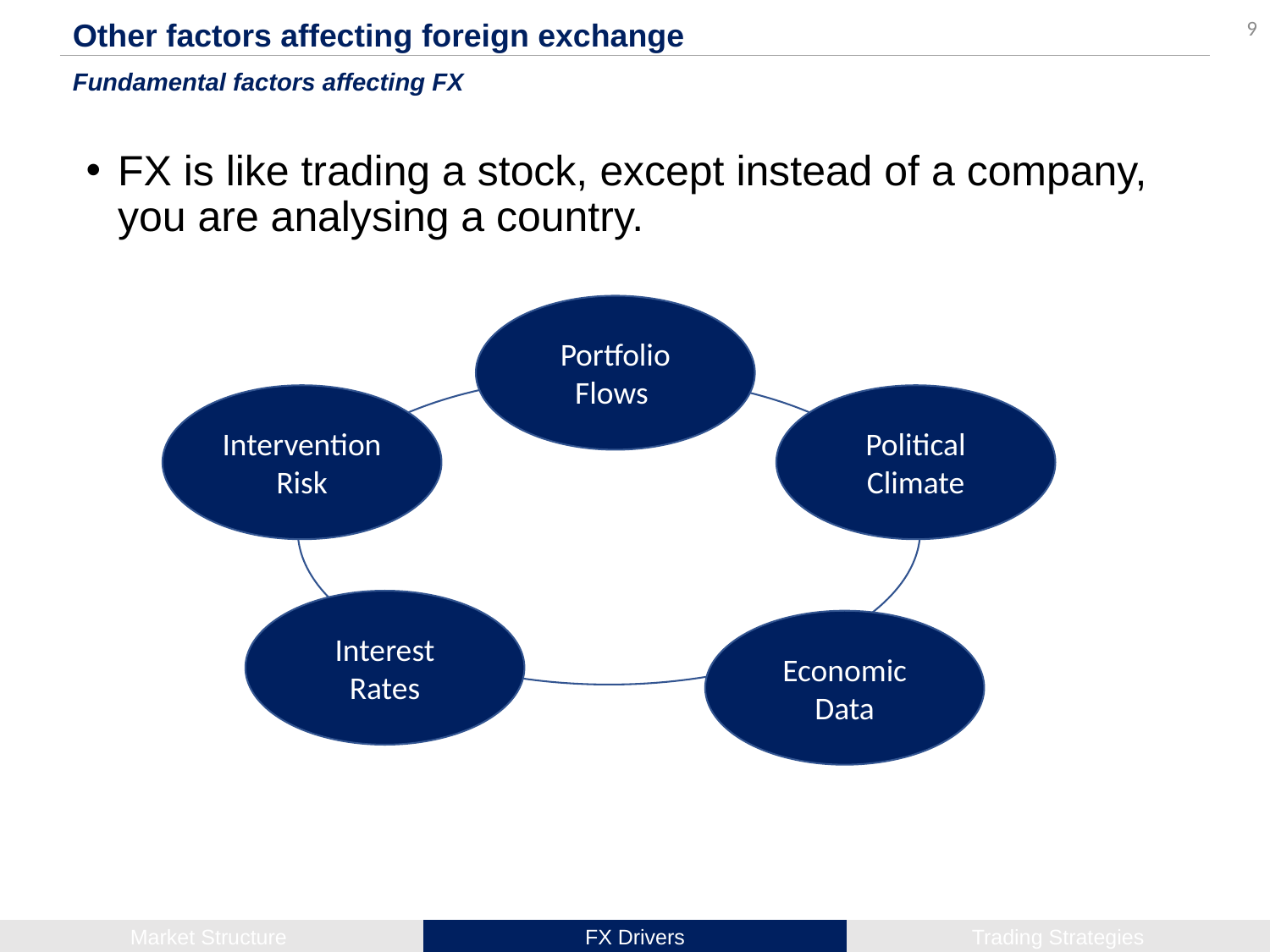

9
Other factors affecting foreign exchange
Fundamental factors affecting FX
FX is like trading a stock, except instead of a company, you are analysing a country.

Portfolio Flows

Intervention Risk
Political Climate
Interest Rates
Economic Data
| Market Structure | FX Drivers | Trading Strategies |
| --- | --- | --- |